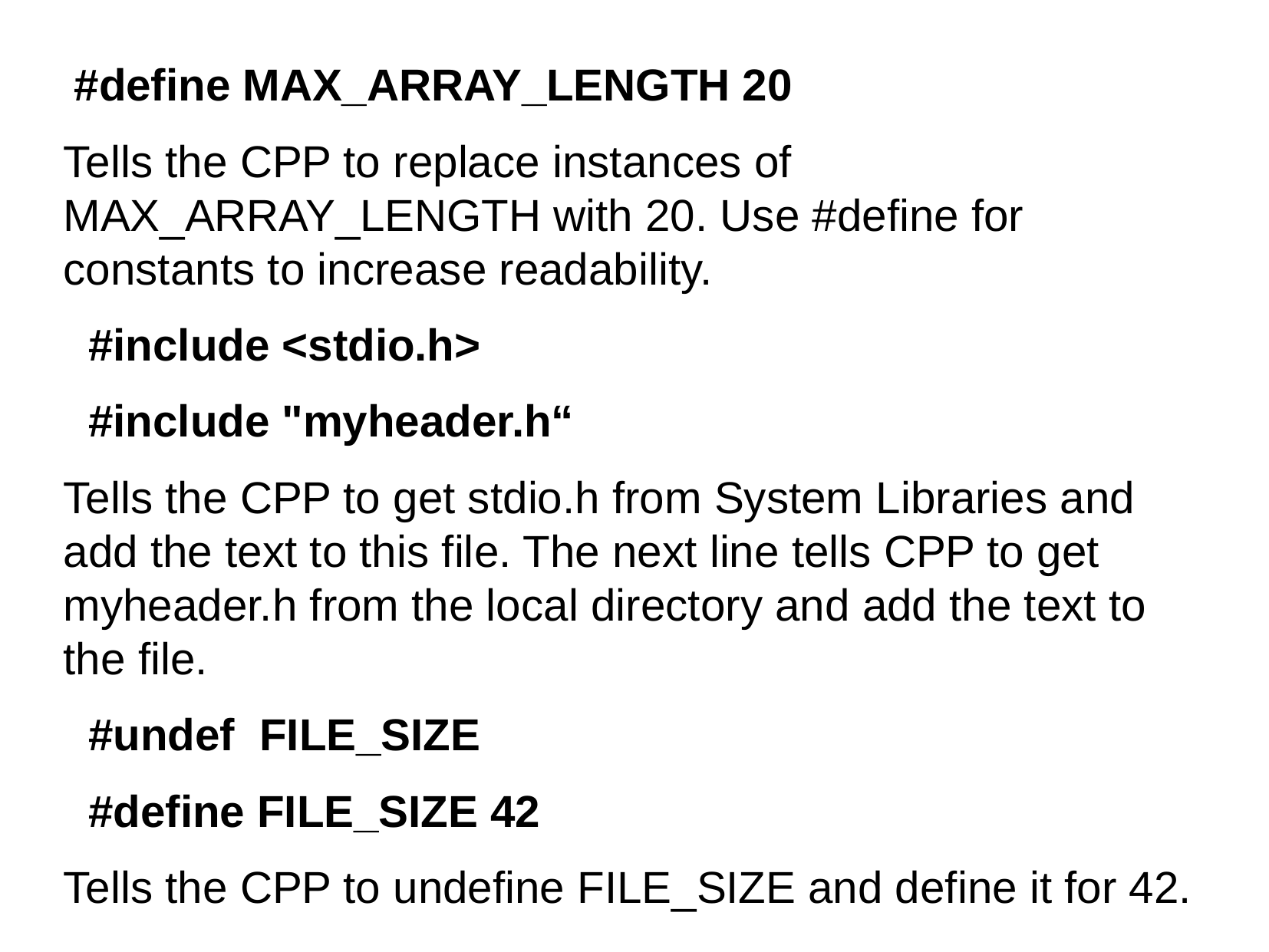

#define MAX_ARRAY_LENGTH 20
Tells the CPP to replace instances of MAX_ARRAY_LENGTH with 20. Use #define for constants to increase readability.
  #include <stdio.h>
  #include "myheader.h“
Tells the CPP to get stdio.h from System Libraries and add the text to this file. The next line tells CPP to get myheader.h from the local directory and add the text to the file.
  #undef  FILE_SIZE
  #define FILE_SIZE 42
Tells the CPP to undefine FILE_SIZE and define it for 42.